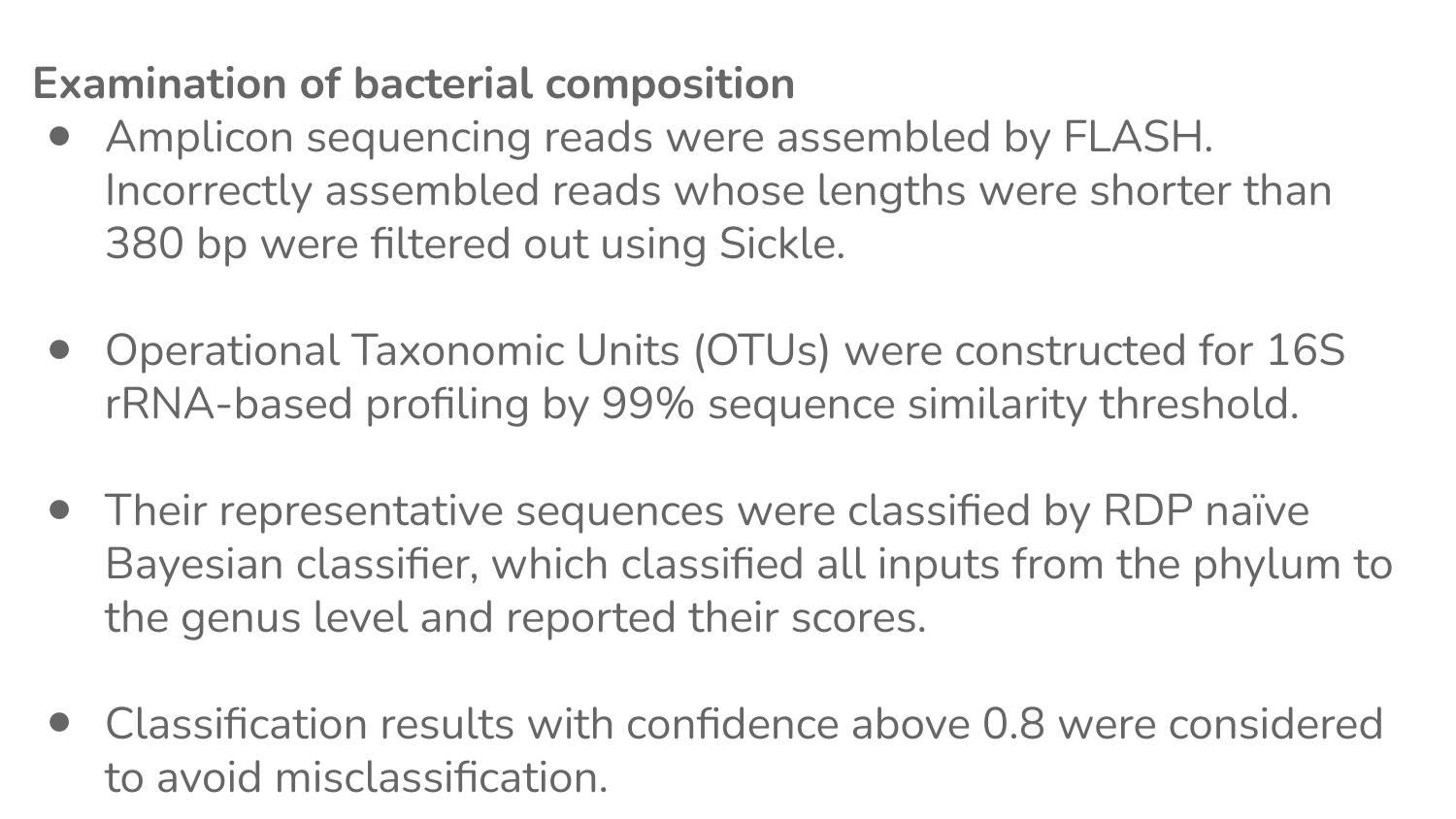

Examination of bacterial composition
Amplicon sequencing reads were assembled by FLASH. Incorrectly assembled reads whose lengths were shorter than 380 bp were filtered out using Sickle.

Operational Taxonomic Units (OTUs) were constructed for 16S rRNA-based profiling by 99% sequence similarity threshold.

Their representative sequences were classified by RDP naïve Bayesian classifier, which classified all inputs from the phylum to the genus level and reported their scores.

Classification results with confidence above 0.8 were considered to avoid misclassification.